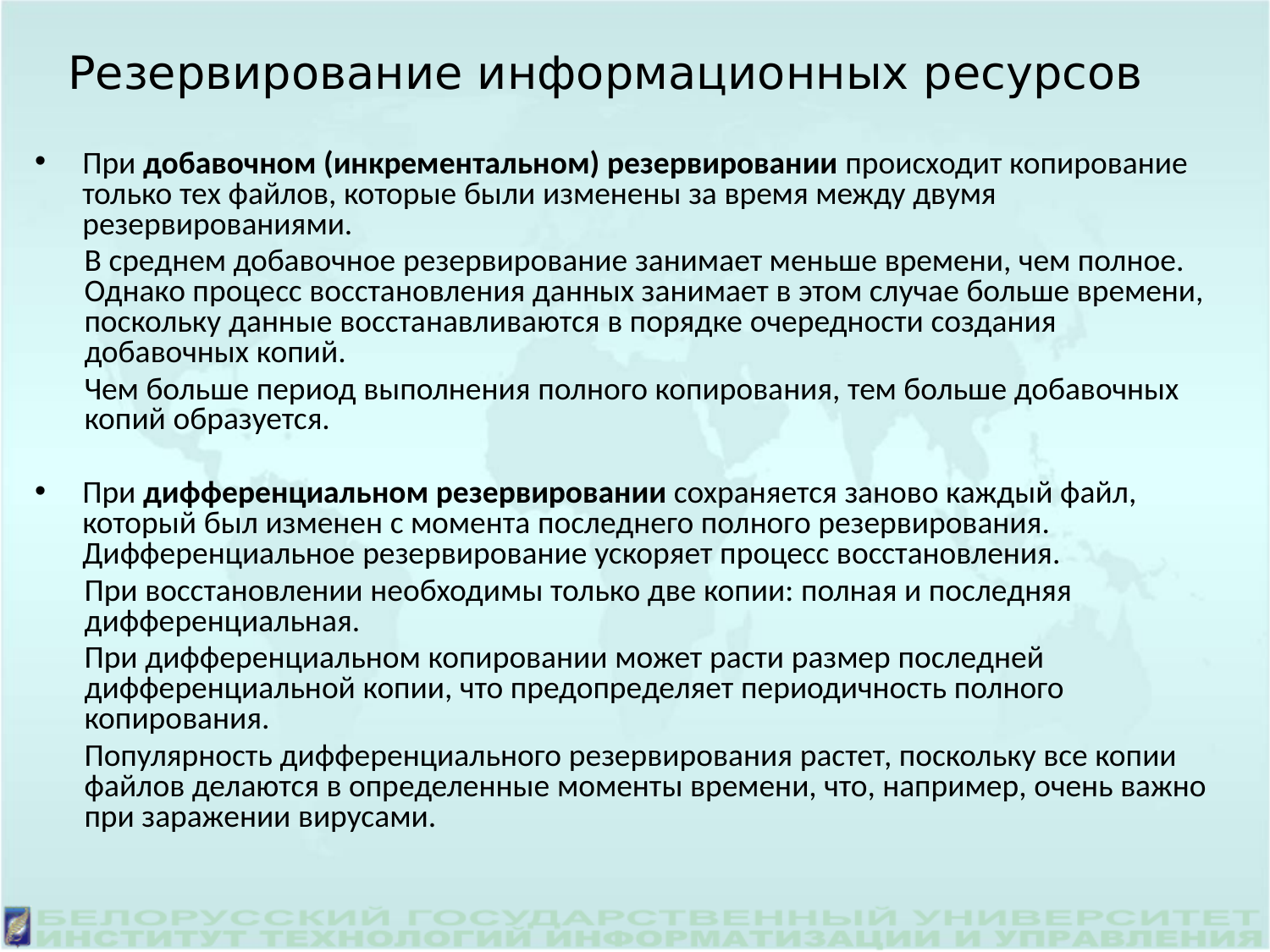

# Резервирование информационных ресурсов

При добавочном (инкрементальном) резервировании происходит копирование только тех файлов, которые были изменены за время между двумя резервированиями.
В среднем добавочное резервирование занимает меньше времени, чем полное. Однако процесс восстановления данных занимает в этом случае больше времени, поскольку данные восстанавливаются в порядке очередности создания добавочных копий.
Чем больше период выполнения полного копирования, тем больше добавочных копий образуется.

При дифференциальном резервировании сохраняется заново каждый файл, который был изменен с момента последнего полного резервирования. Дифференциальное резервирование ускоряет процесс восстановления.
При восстановлении необходимы только две копии: полная и последняя дифференциальная.
При дифференциальном копировании может расти размер последней дифференциальной копии, что предопределяет периодичность полного копирования.
Популярность дифференциального резервирования растет, поскольку все копии файлов делаются в определенные моменты времени, что, например, очень важно при заражении вирусами.